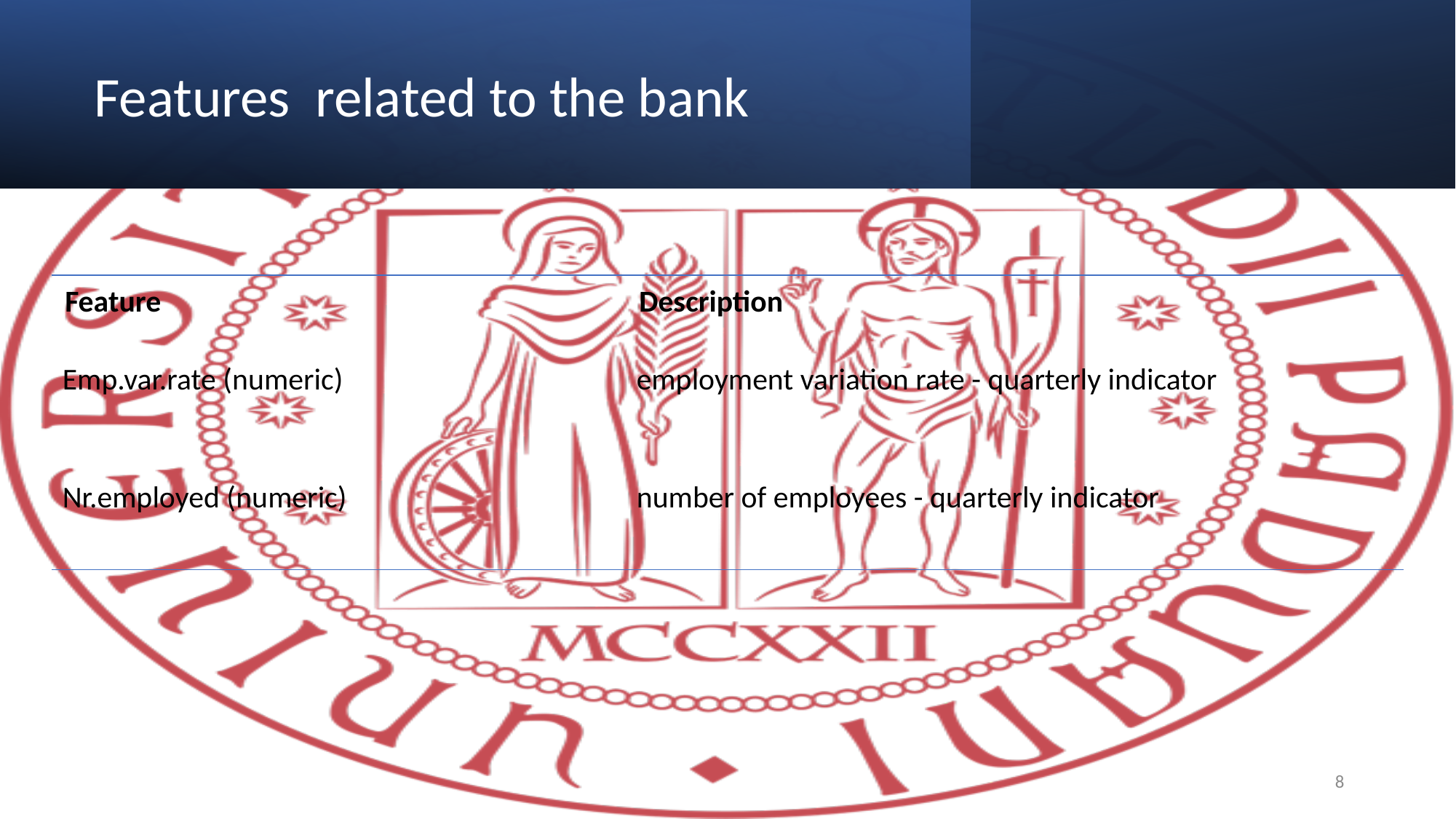

# Features  related to the bank
| Feature | Description |
| --- | --- |
| Emp.var.rate (numeric) | employment variation rate - quarterly indicator |
| Nr.employed (numeric) | number of employees - quarterly indicator |
8